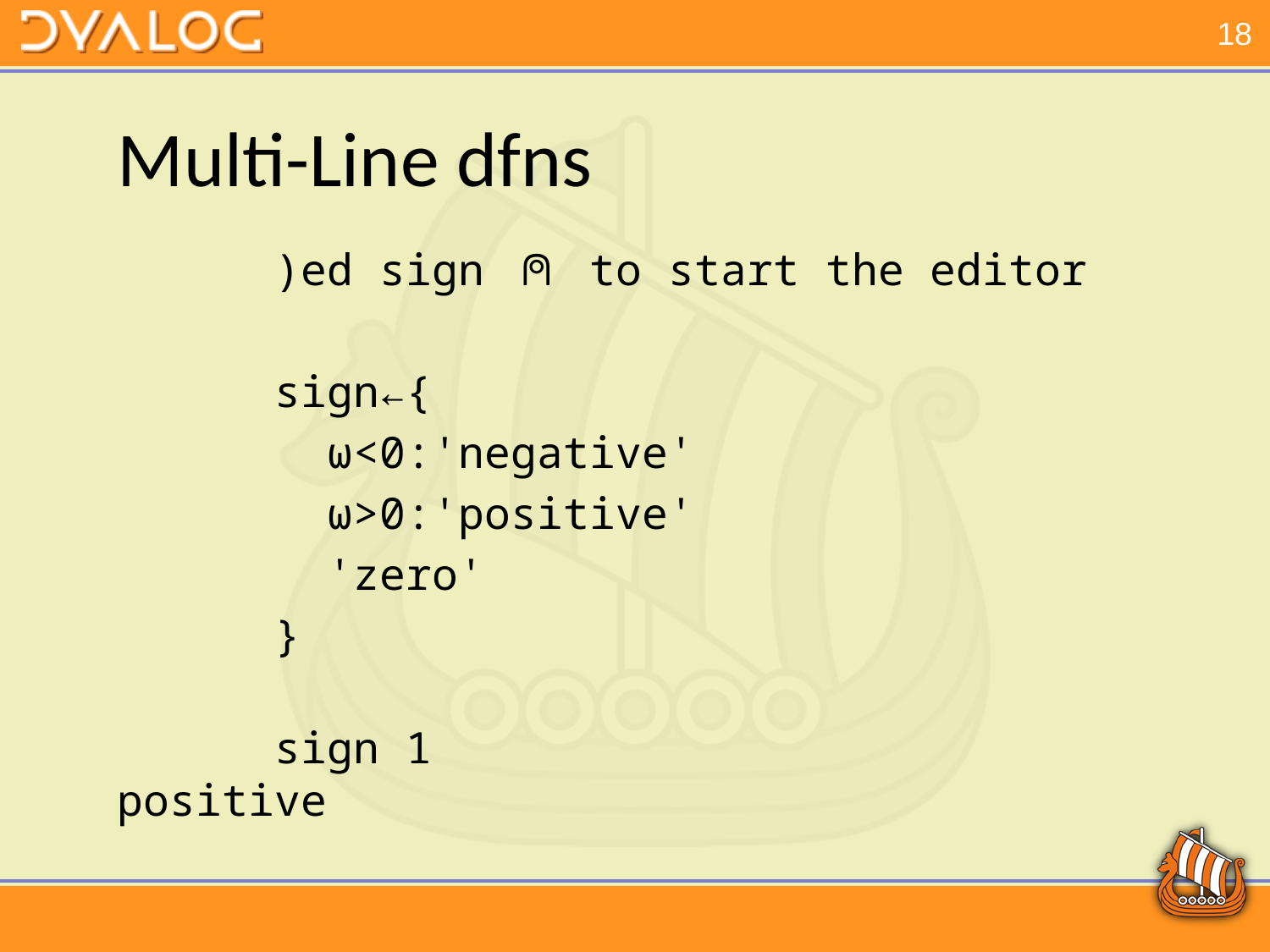

# Multi-Line dfns
      )ed sign ⍝ to start the editor

      sign←{
        ⍵<0:'negative'
        ⍵>0:'positive'
        'zero'
      }
      sign 1
positive